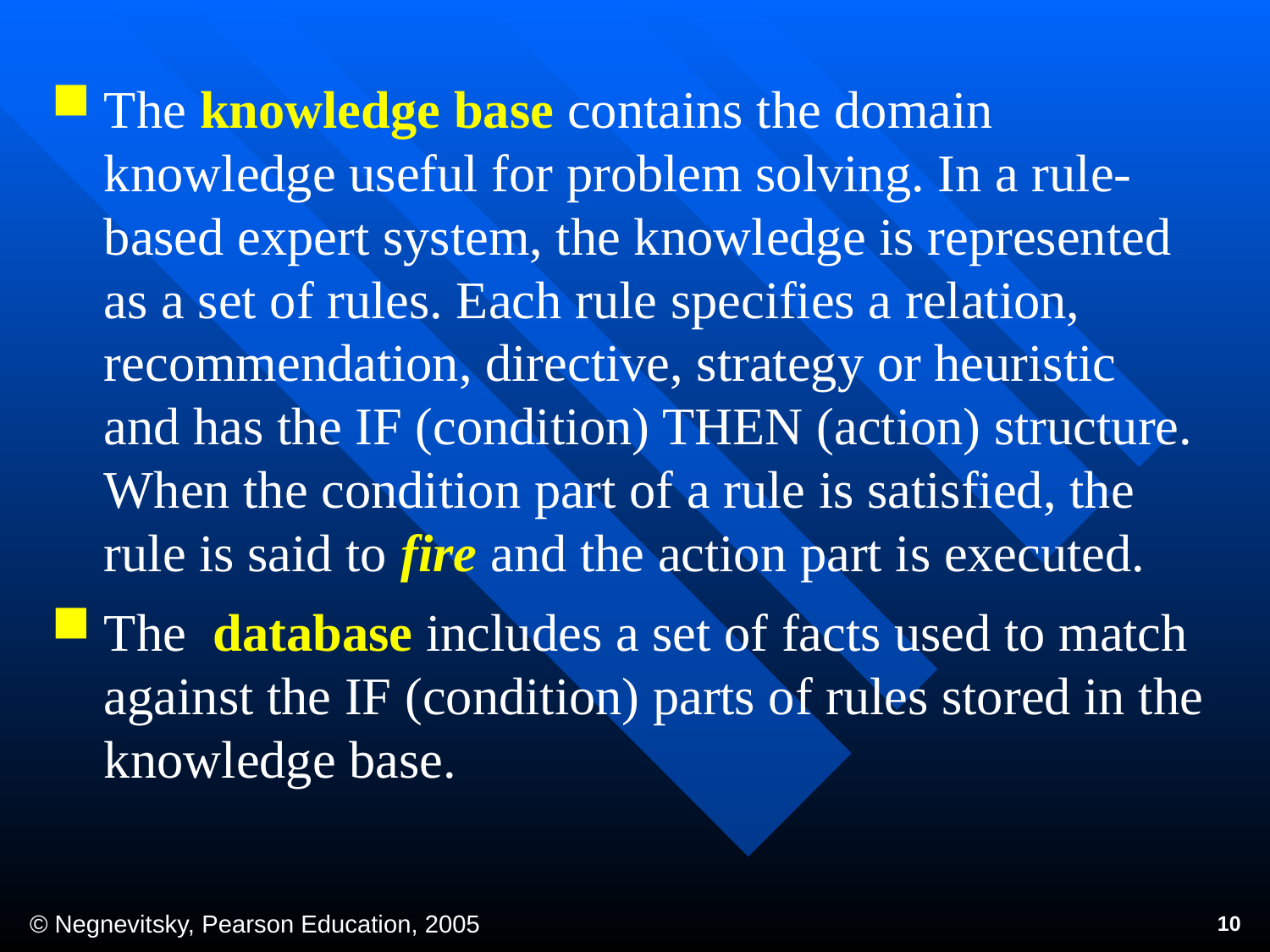

The knowledge base contains the domain knowledge useful for problem solving. In a rule- based expert system, the knowledge is represented as a set of rules. Each rule specifies a relation, recommendation, directive, strategy or heuristic   and has the IF (condition) THEN (action) structure. When the condition part of a rule is satisfied, the rule is said to fire and the action part is executed.
The  database includes a set of facts used to match against the IF (condition) parts of rules stored in the knowledge base.